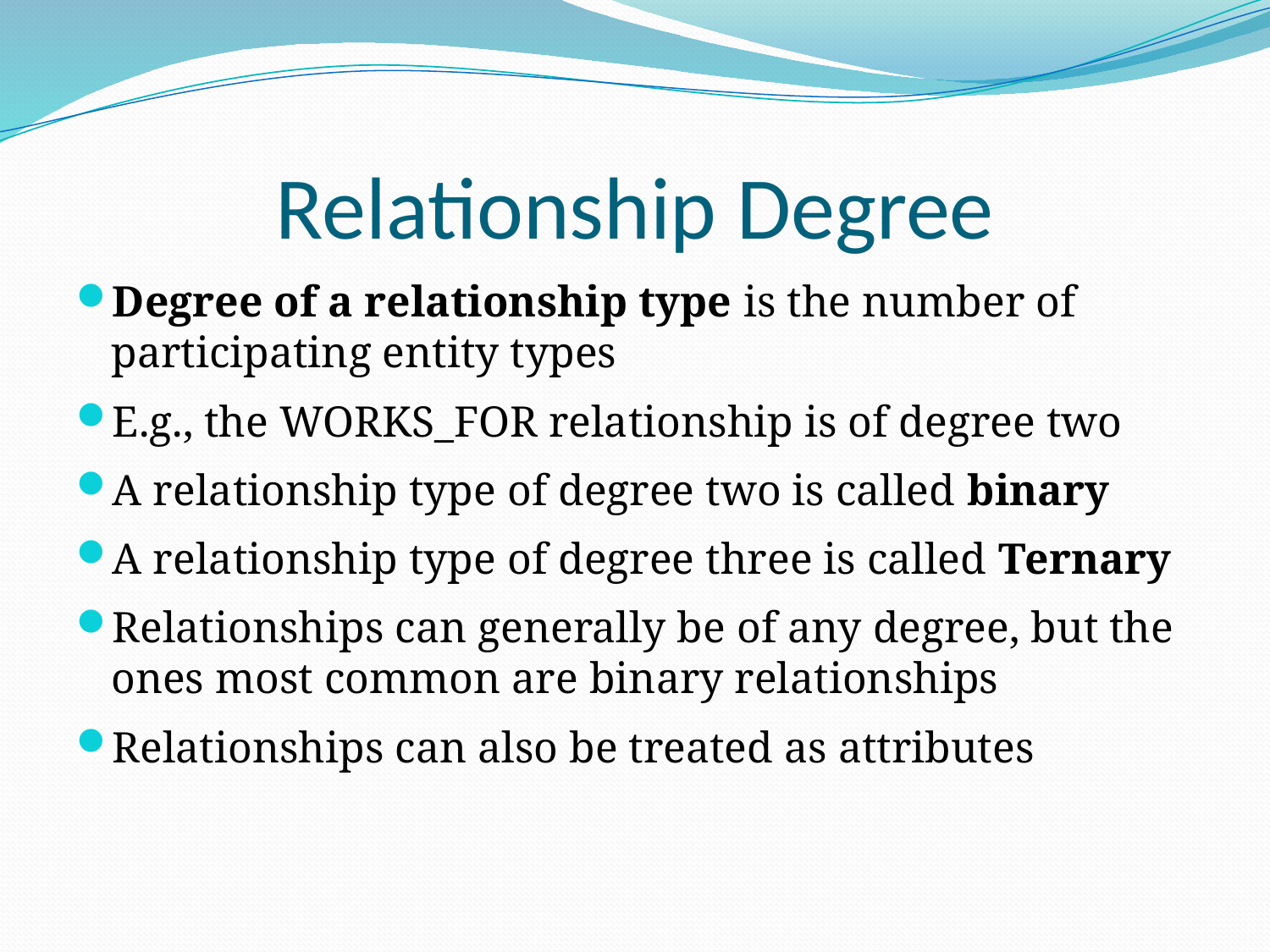

# Relationship Degree
Degree of a relationship type is the number of participating entity types
E.g., the WORKS_FOR relationship is of degree two
A relationship type of degree two is called binary
A relationship type of degree three is called Ternary
Relationships can generally be of any degree, but the ones most common are binary relationships
Relationships can also be treated as attributes